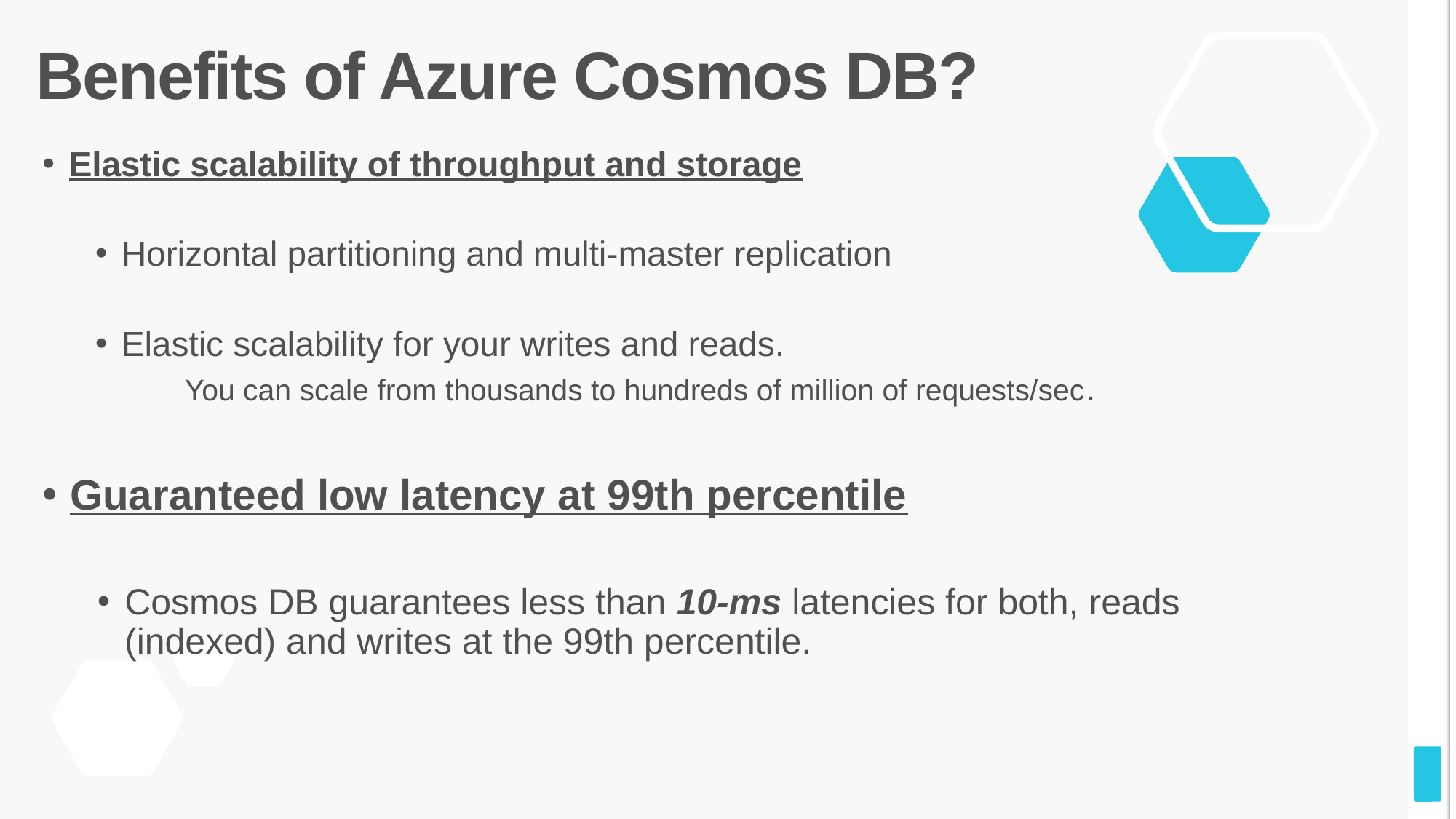

# Benefits of Azure Cosmos DB?
Elastic scalability of throughput and storage

Horizontal partitioning and multi-master replication

Elastic scalability for your writes and reads.
	You can scale from thousands to hundreds of million of requests/sec.

Guaranteed low latency at 99th percentile

Cosmos DB guarantees less than 10-ms latencies for both, reads (indexed) and writes at the 99th percentile.